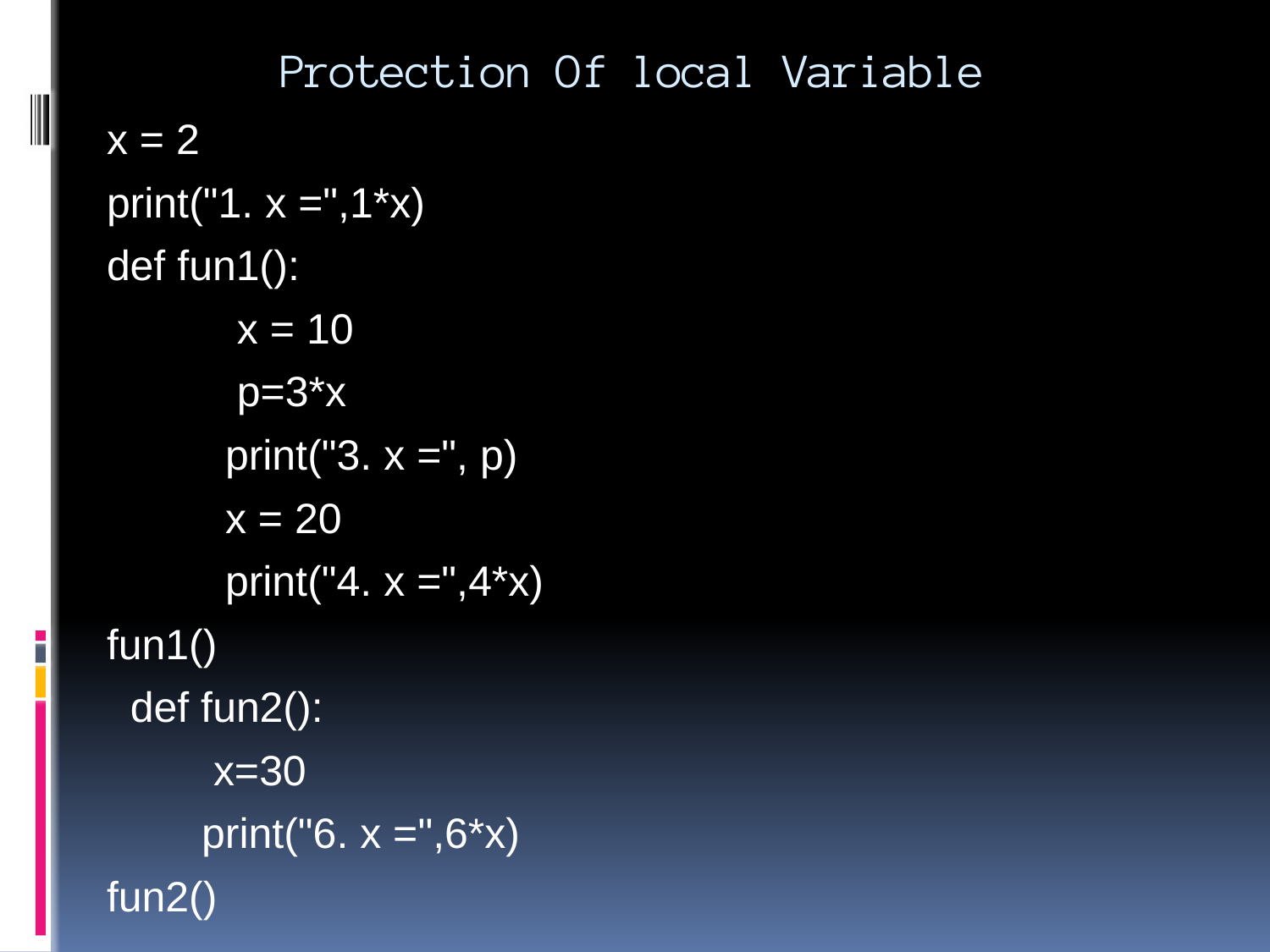

# Protection Of local Variable
x = 2
print("1. x =",1*x)
def fun1():
           x = 10
           p=3*x
          print("3. x =", p)
          x = 20
          print("4. x =",4*x)
fun1()
  def fun2():
         x=30
        print("6. x =",6*x)
fun2()